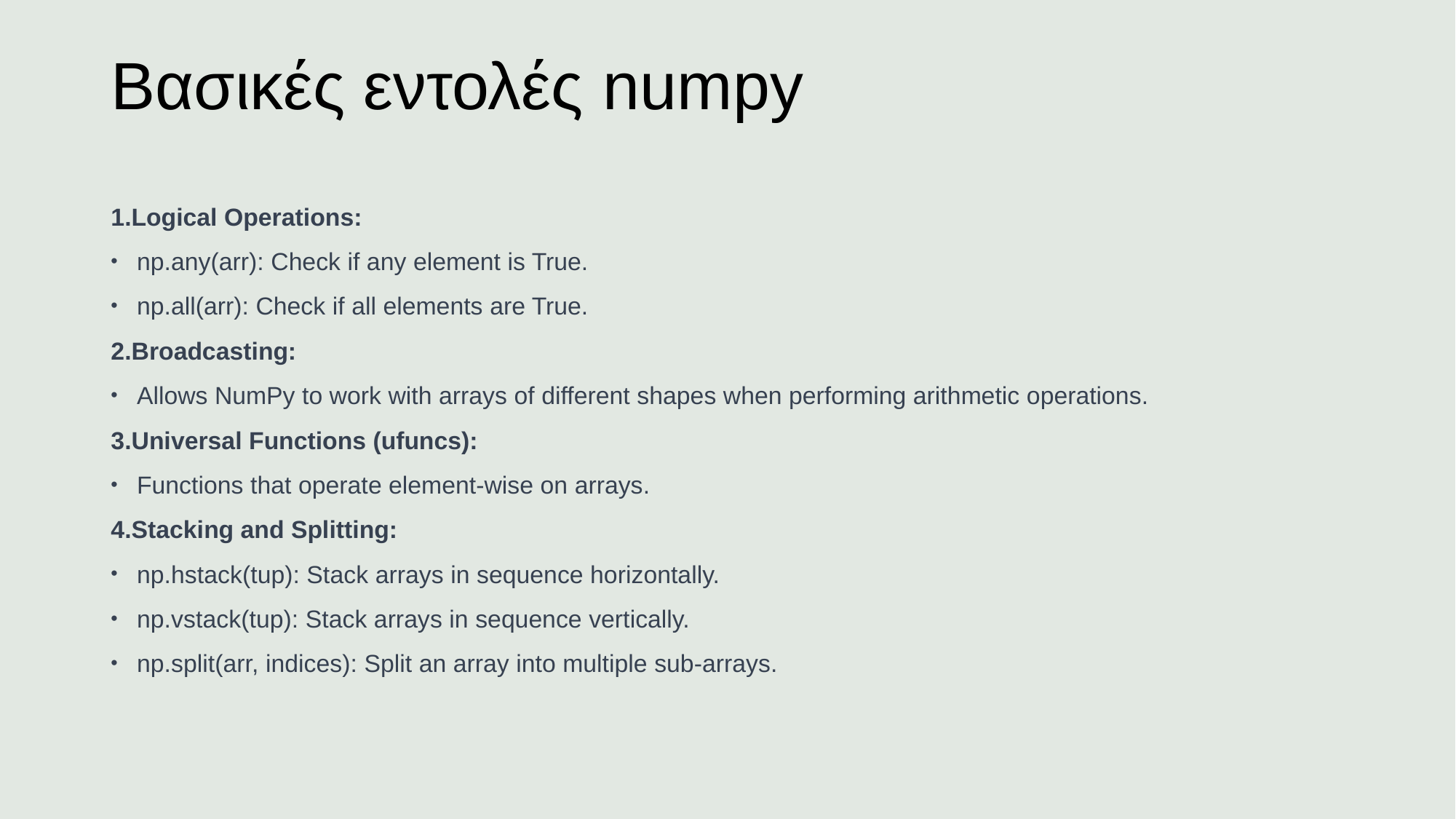

# Βασικές εντολές numpy
1.Logical Operations:
np.any(arr): Check if any element is True.
np.all(arr): Check if all elements are True.
2.Broadcasting:
Allows NumPy to work with arrays of different shapes when performing arithmetic operations.
3.Universal Functions (ufuncs):
Functions that operate element-wise on arrays.
4.Stacking and Splitting:
np.hstack(tup): Stack arrays in sequence horizontally.
np.vstack(tup): Stack arrays in sequence vertically.
np.split(arr, indices): Split an array into multiple sub-arrays.